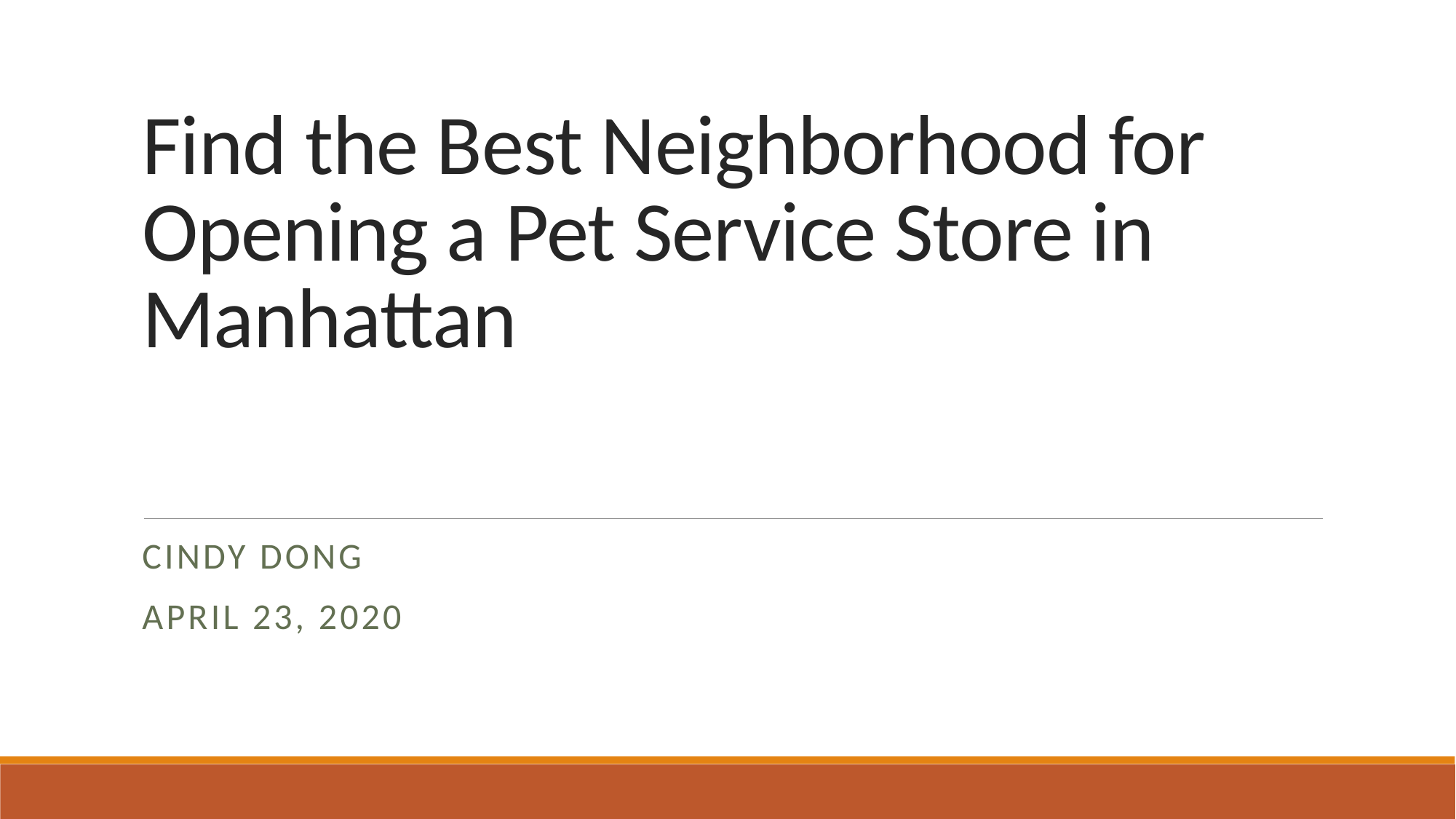

# Find the Best Neighborhood for Opening a Pet Service Store in Manhattan
Cindy Dong
April 23, 2020